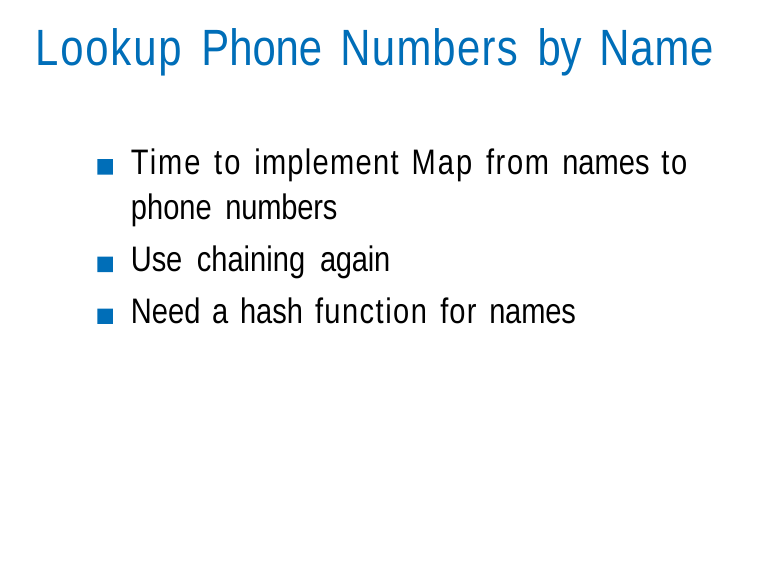

# Lookup Phone Numbers by Name
Time to implement Map from names to phone numbers
Use chaining again
Need a hash function for names